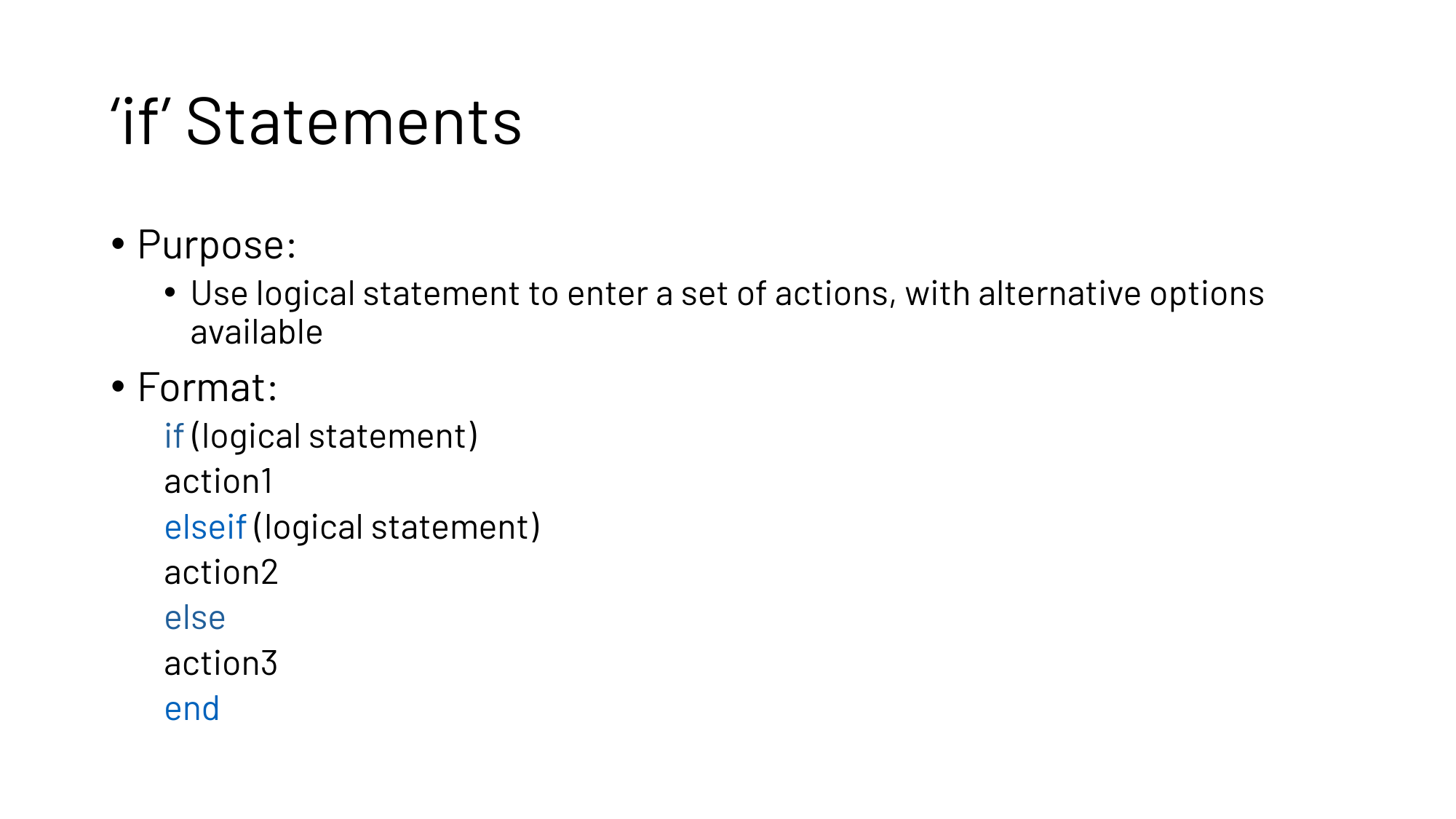

# ‘if’ Statements
Purpose:
Use logical statement to enter a set of actions, with alternative options available
Format:
if (logical statement)
	action1
elseif (logical statement)
	action2
else
	action3
end